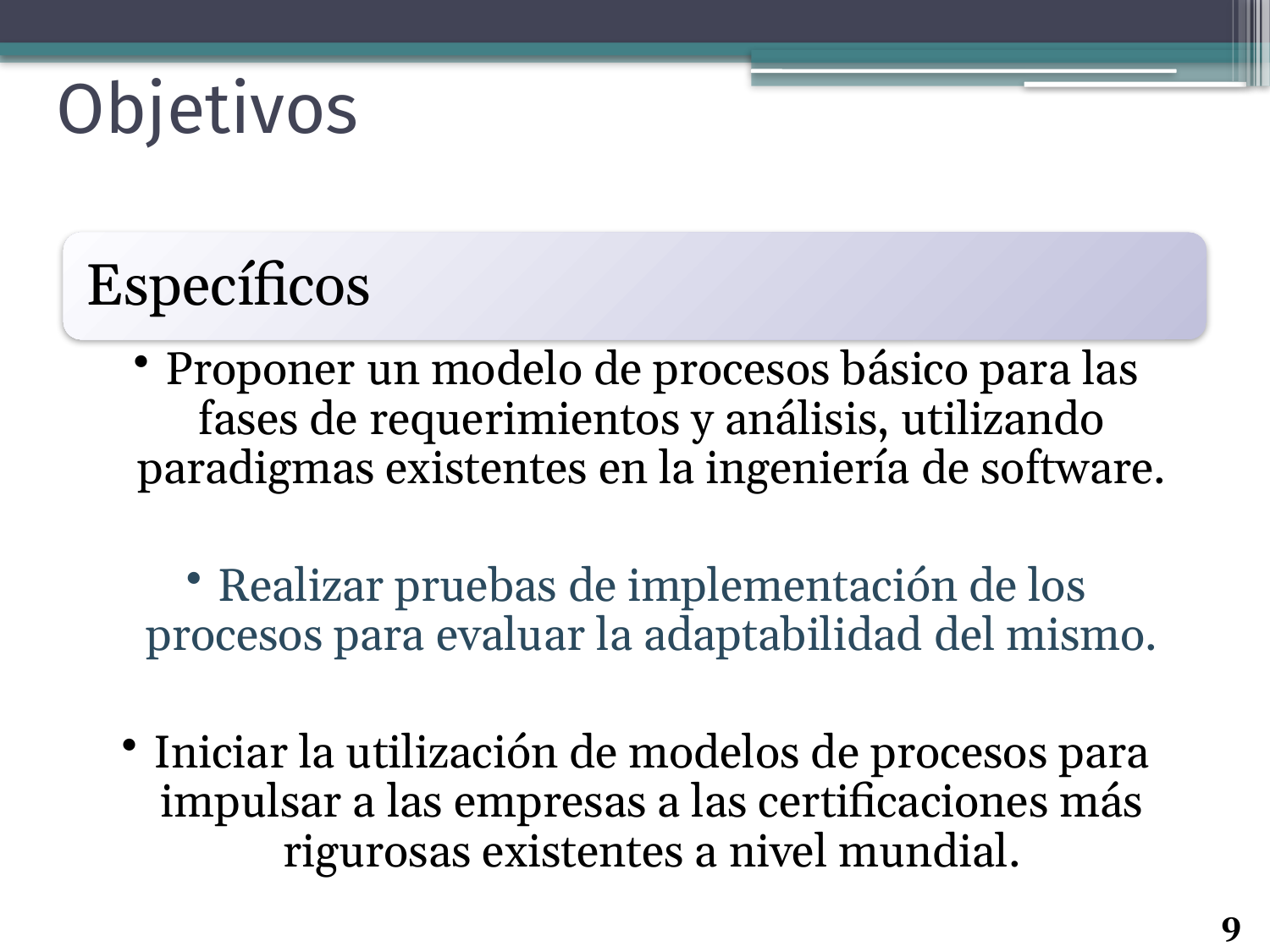

# Objetivos
Específicos
Proponer un modelo de procesos básico para las fases de requerimientos y análisis, utilizando paradigmas existentes en la ingeniería de software.

Realizar pruebas de implementación de los procesos para evaluar la adaptabilidad del mismo.

Iniciar la utilización de modelos de procesos para impulsar a las empresas a las certificaciones más rigurosas existentes a nivel mundial.
9